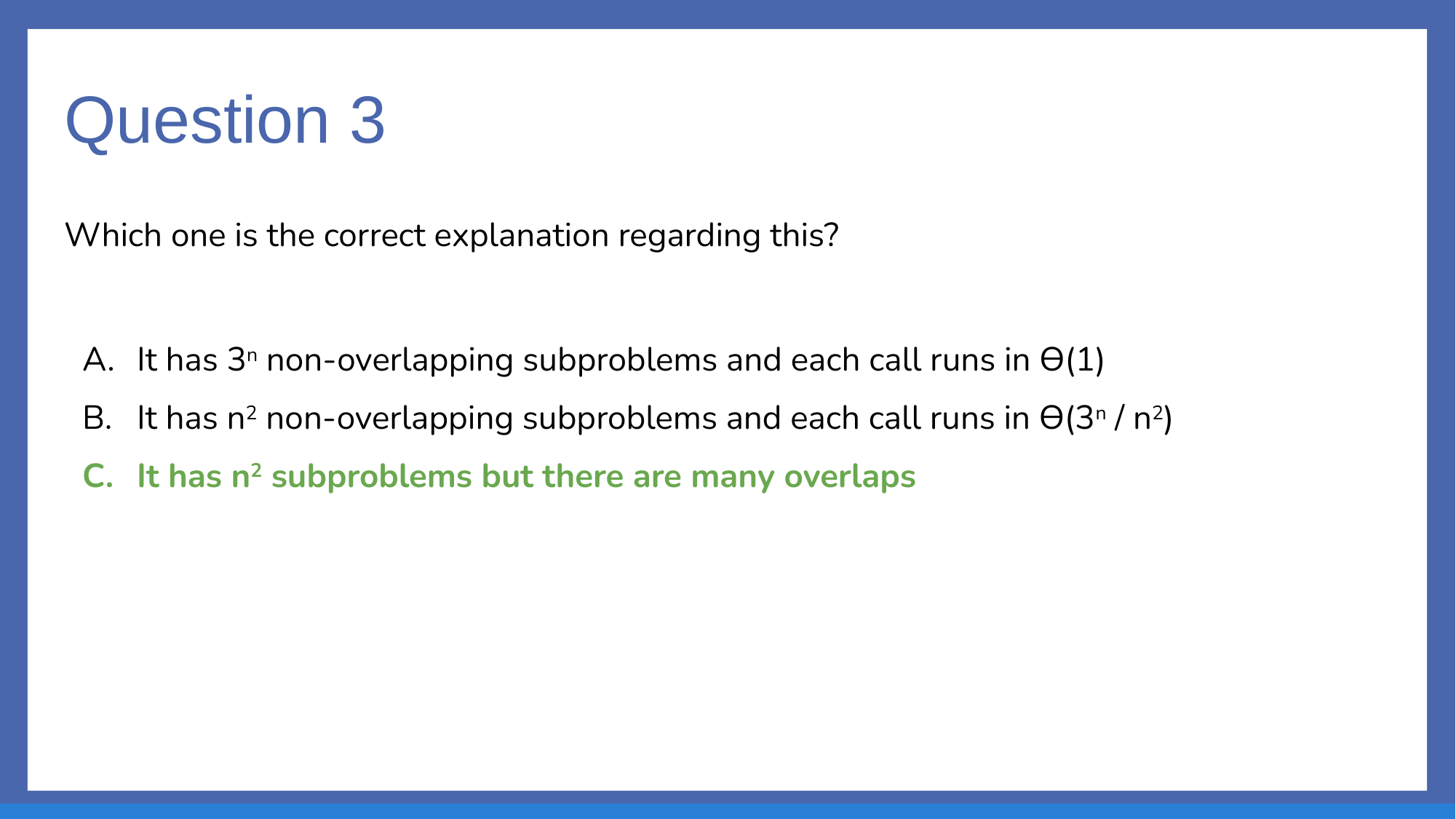

# Question 3
Which one is the correct explanation regarding this?

It has 3n non-overlapping subproblems and each call runs in Ө(1)
It has n2 non-overlapping subproblems and each call runs in Ө(3n / n2)
It has n2 subproblems but there are many overlaps